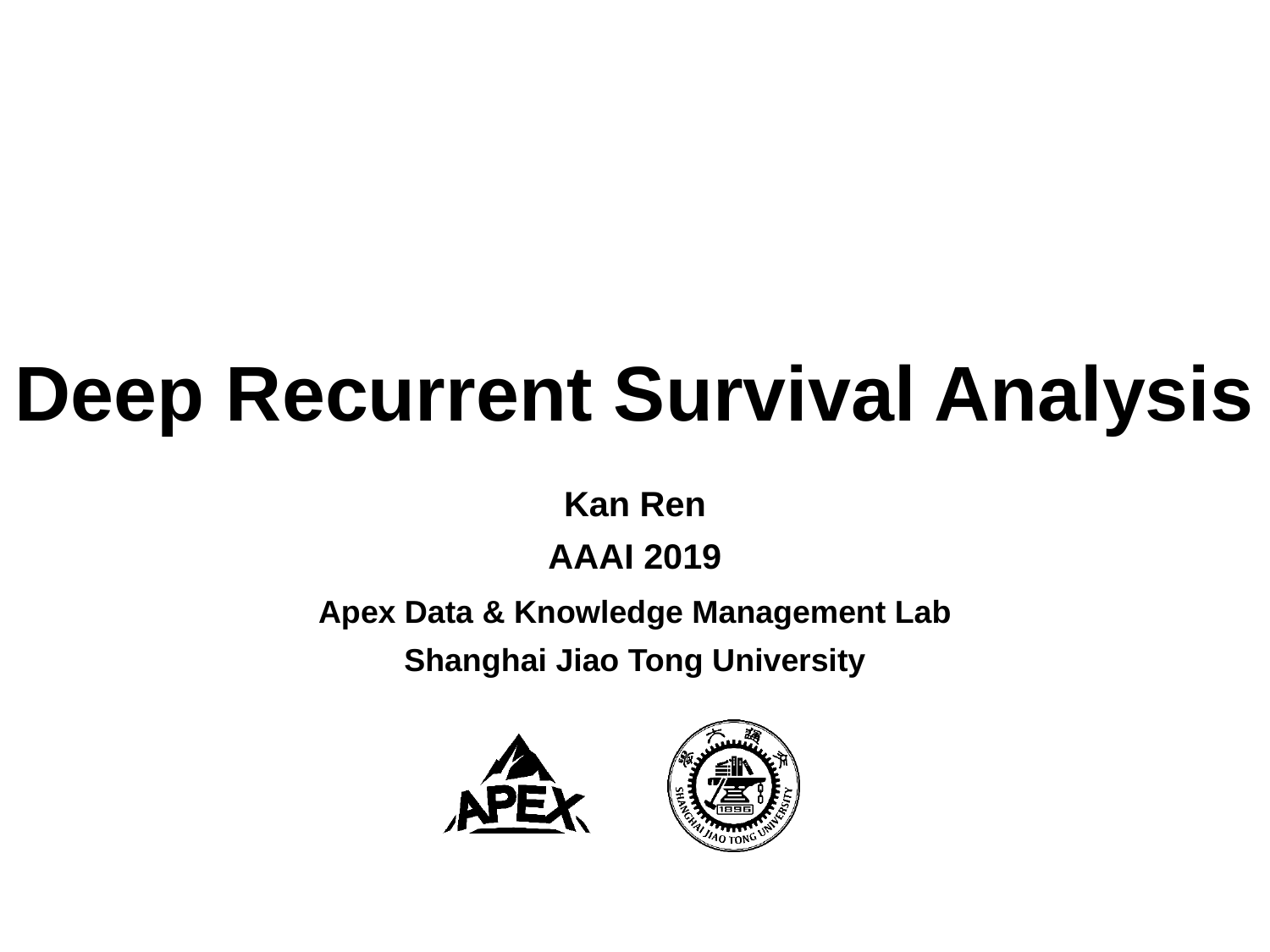

# Deep Recurrent Survival Analysis
Kan Ren
AAAI 2019